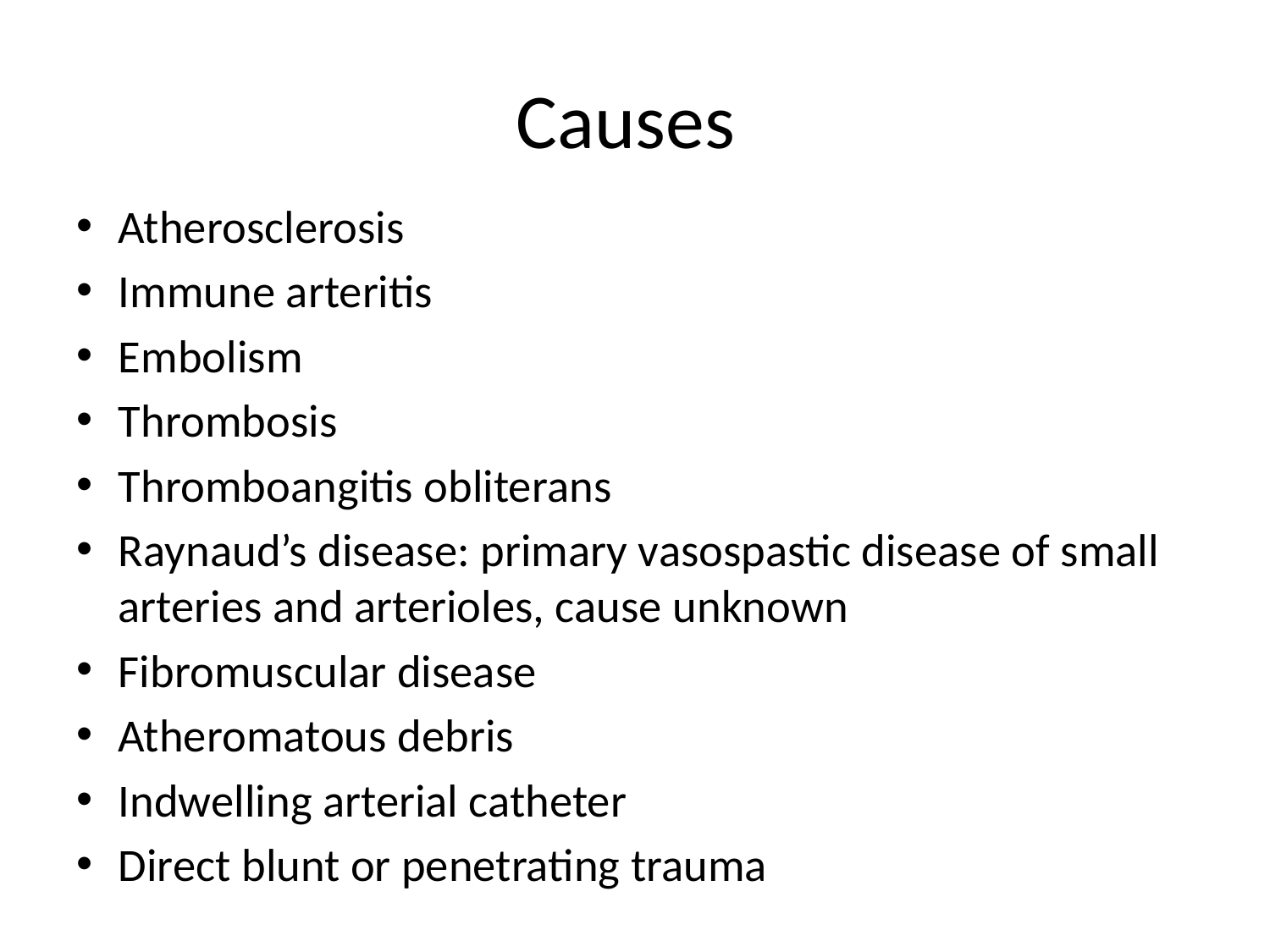

# Causes
Atherosclerosis
Immune arteritis
Embolism
Thrombosis
Thromboangitis obliterans
Raynaud’s disease: primary vasospastic disease of small arteries and arterioles, cause unknown
Fibromuscular disease
Atheromatous debris
Indwelling arterial catheter
Direct blunt or penetrating trauma